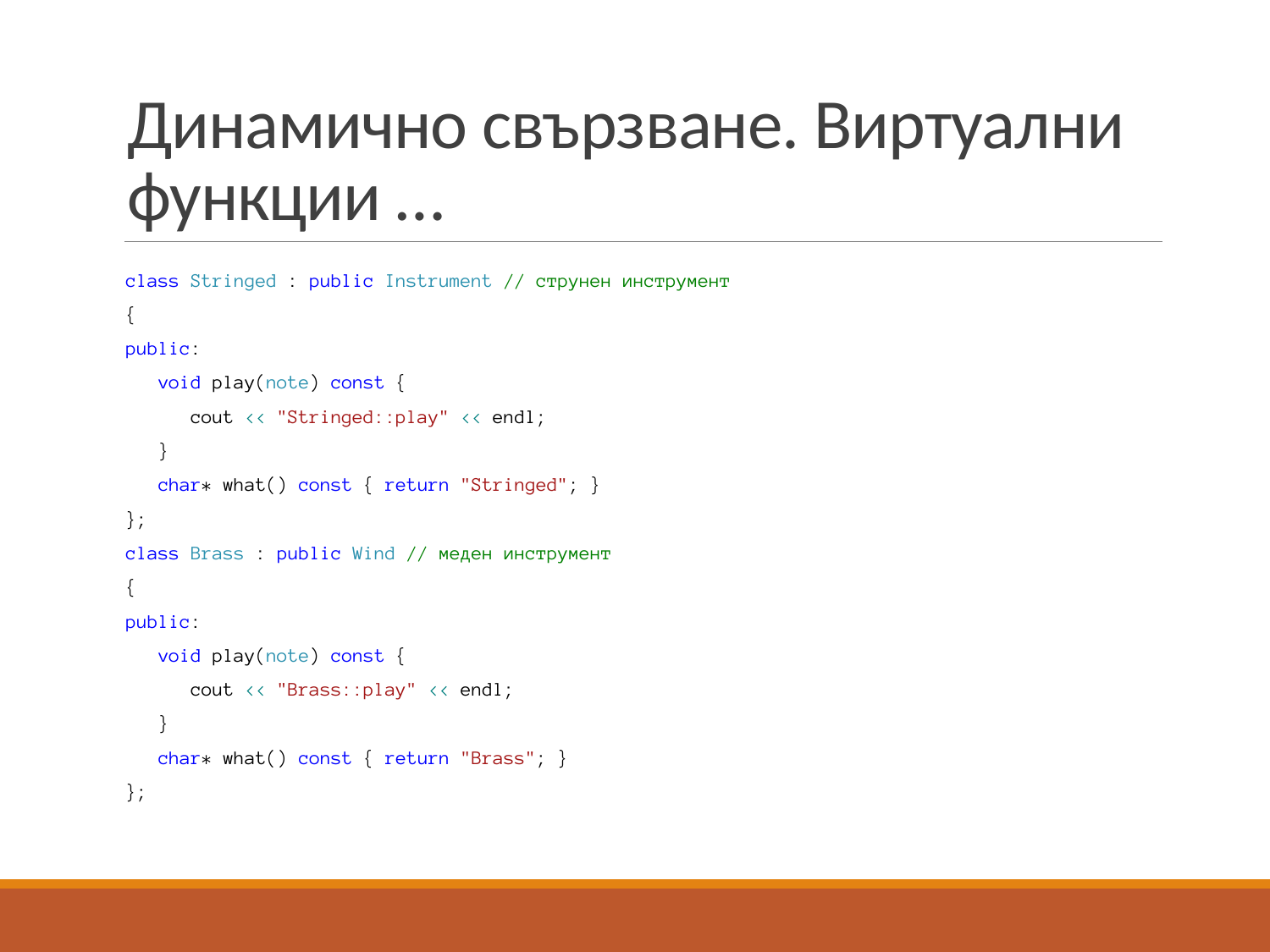

# Динамично свързване. Виртуални функции …
class Stringed : public Instrument // струнен инструмент
{
public:
   void play(note) const {
      cout << "Stringed::play" << endl;
   }
   char* what() const { return "Stringed"; }
};
class Brass : public Wind // меден инструмент
{
public:
   void play(note) const {
      cout << "Brass::play" << endl;
   }
   char* what() const { return "Brass"; }
};